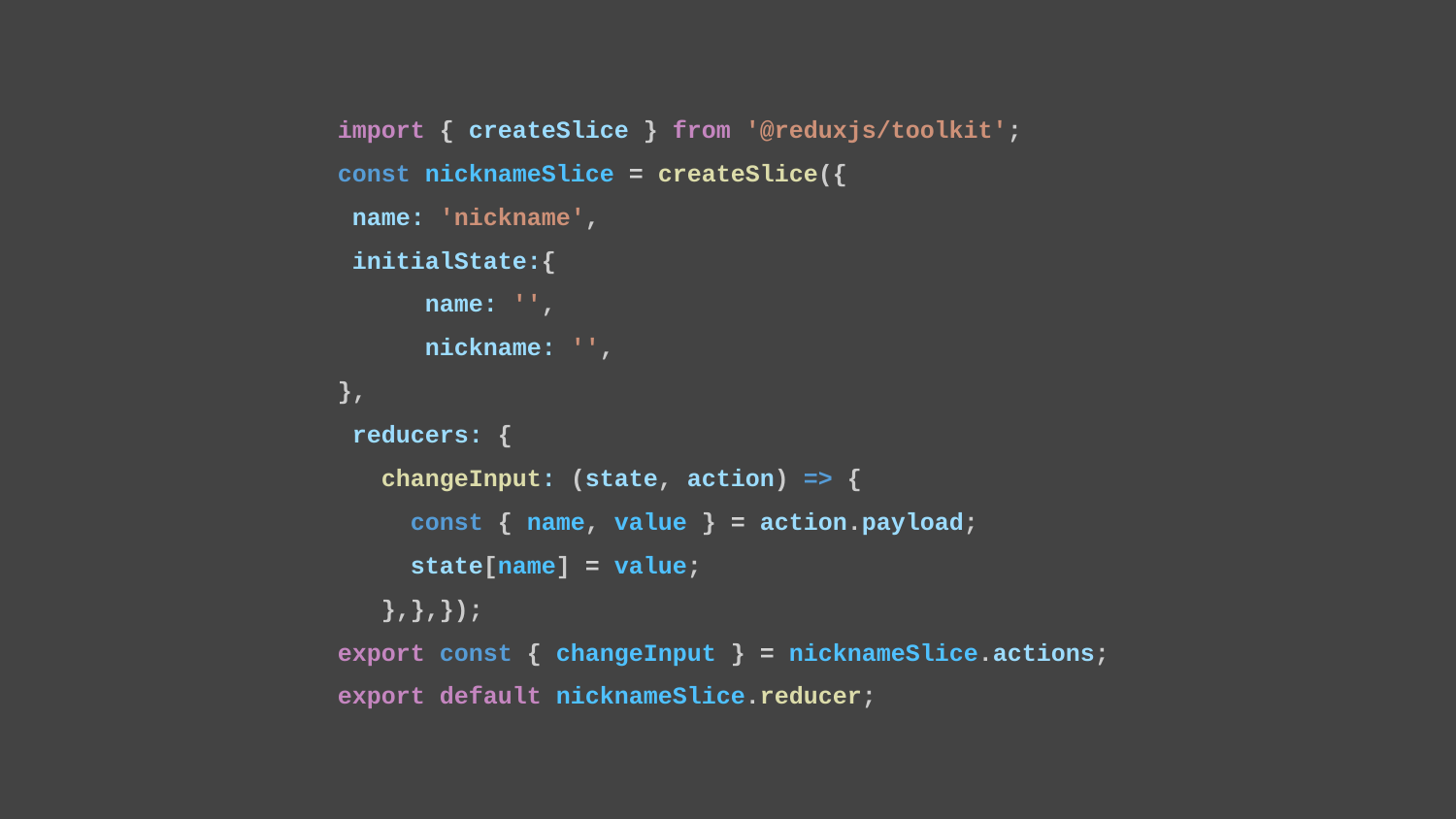

import { createSlice } from '@reduxjs/toolkit';
const nicknameSlice = createSlice({
 name: 'nickname',
 initialState:{
 name: '',
 nickname: '',
},
 reducers: {
   changeInput: (state, action) => {
     const { name, value } = action.payload;
     state[name] = value;
   },},});
export const { changeInput } = nicknameSlice.actions;
export default nicknameSlice.reducer;